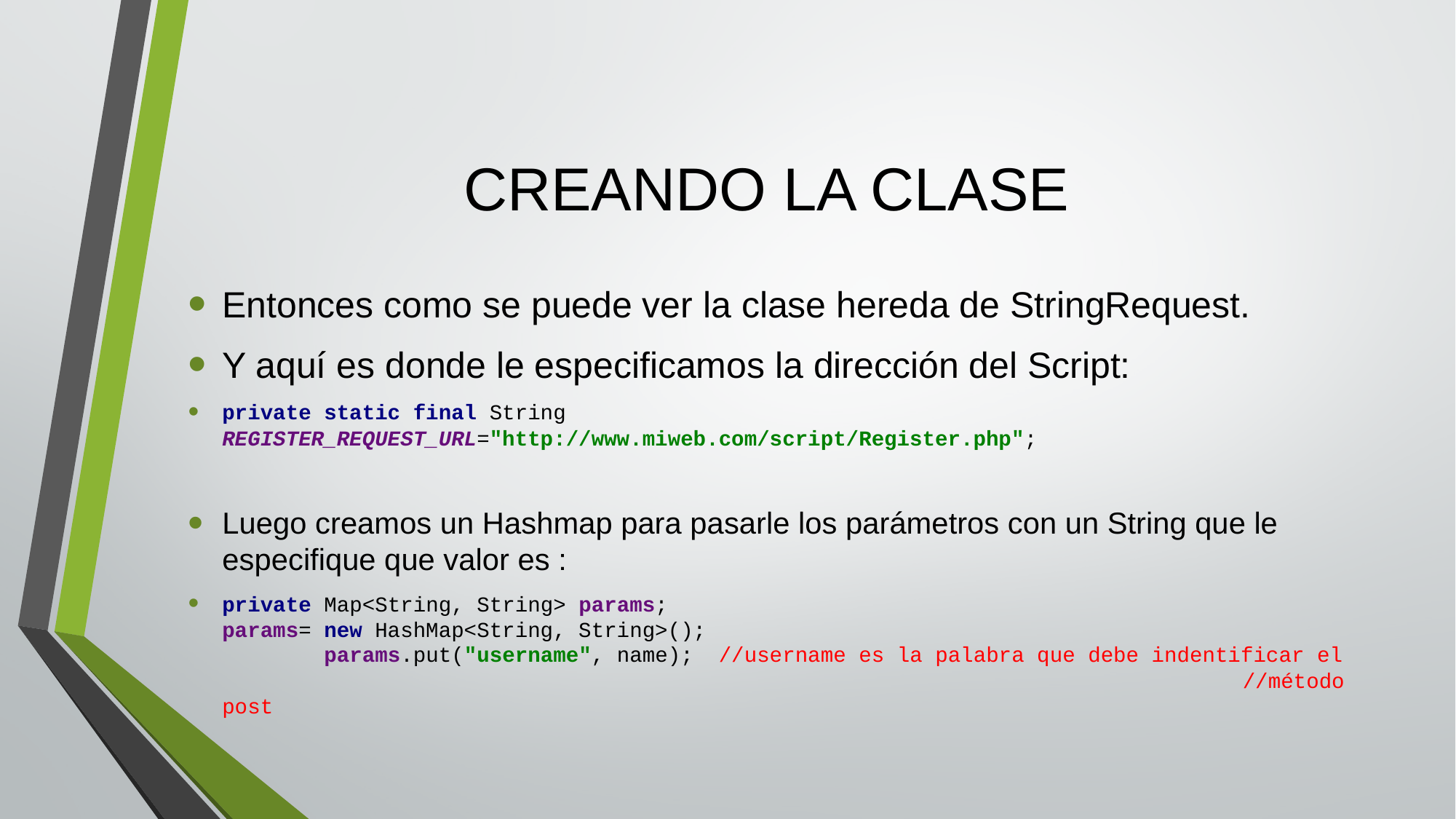

# CREANDO LA CLASE
Entonces como se puede ver la clase hereda de StringRequest.
Y aquí es donde le especificamos la dirección del Script:
private static final String REGISTER_REQUEST_URL="http://www.miweb.com/script/Register.php";

Luego creamos un Hashmap para pasarle los parámetros con un String que le especifique que valor es :
private Map<String, String> params;
params= new HashMap<String, String>();
        params.put("username", name);  //username es la palabra que debe indentificar el 									   //método post